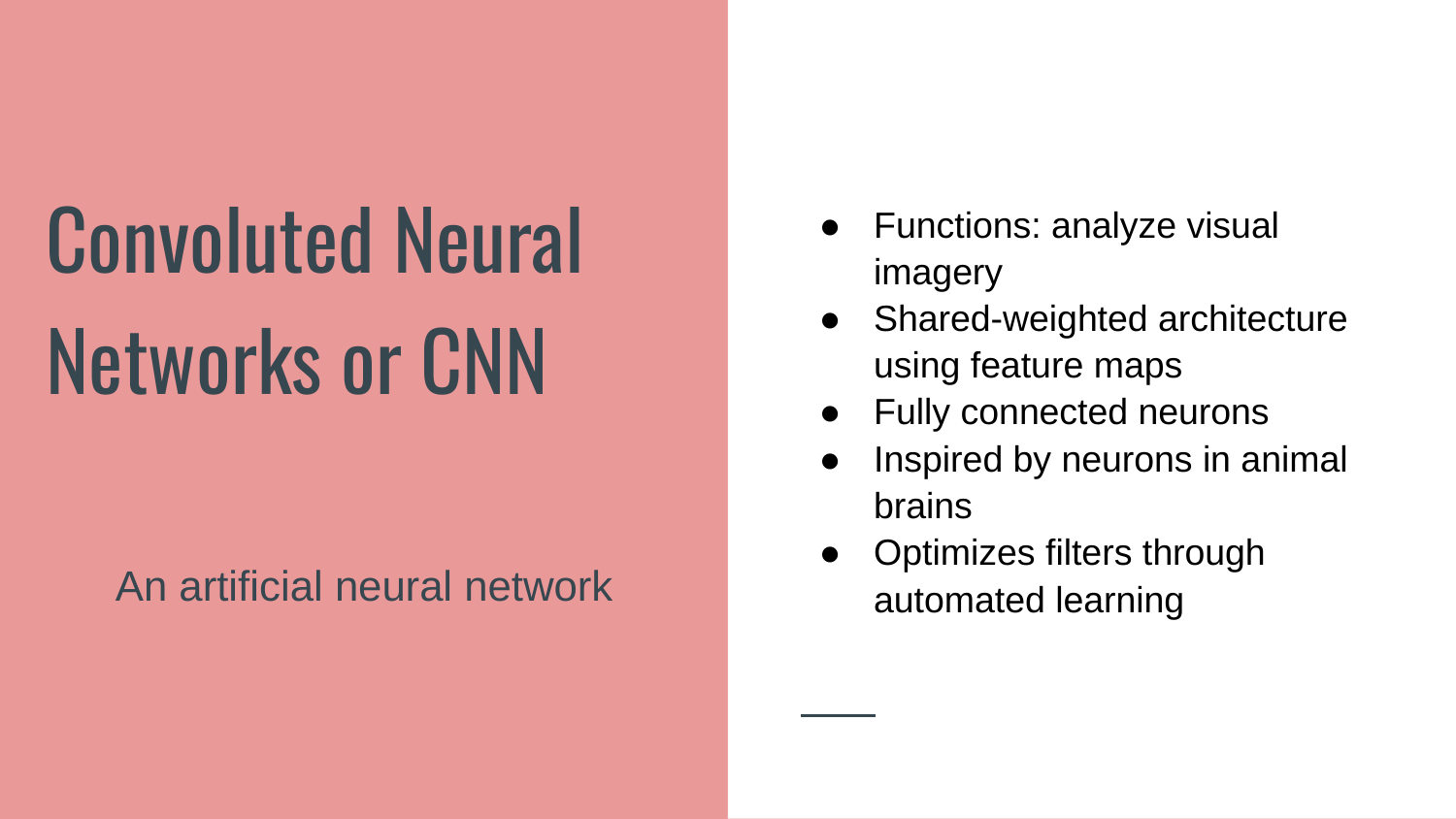

Functions: analyze visual imagery
Shared-weighted architecture using feature maps
Fully connected neurons
Inspired by neurons in animal brains
Optimizes filters through automated learning
# Convoluted Neural Networks or CNN
An artificial neural network